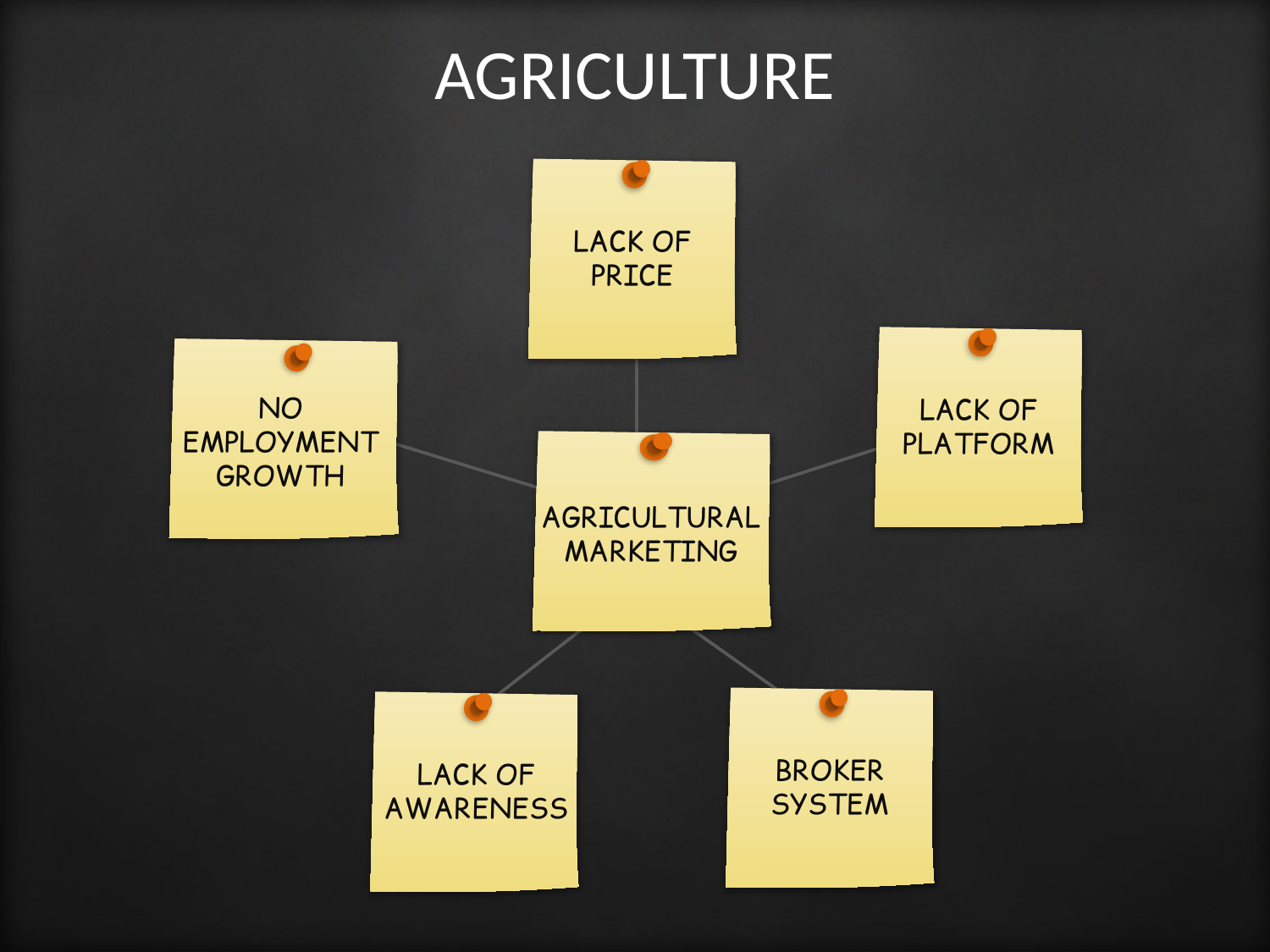

# AGRICULTURE

LACK OF PRICE

LACK OF PLATFORM

NO EMPLOYMENT GROWTH

AGRICULTURAL
MARKETING

BROKER SYSTEM

LACK OF AWARENESS